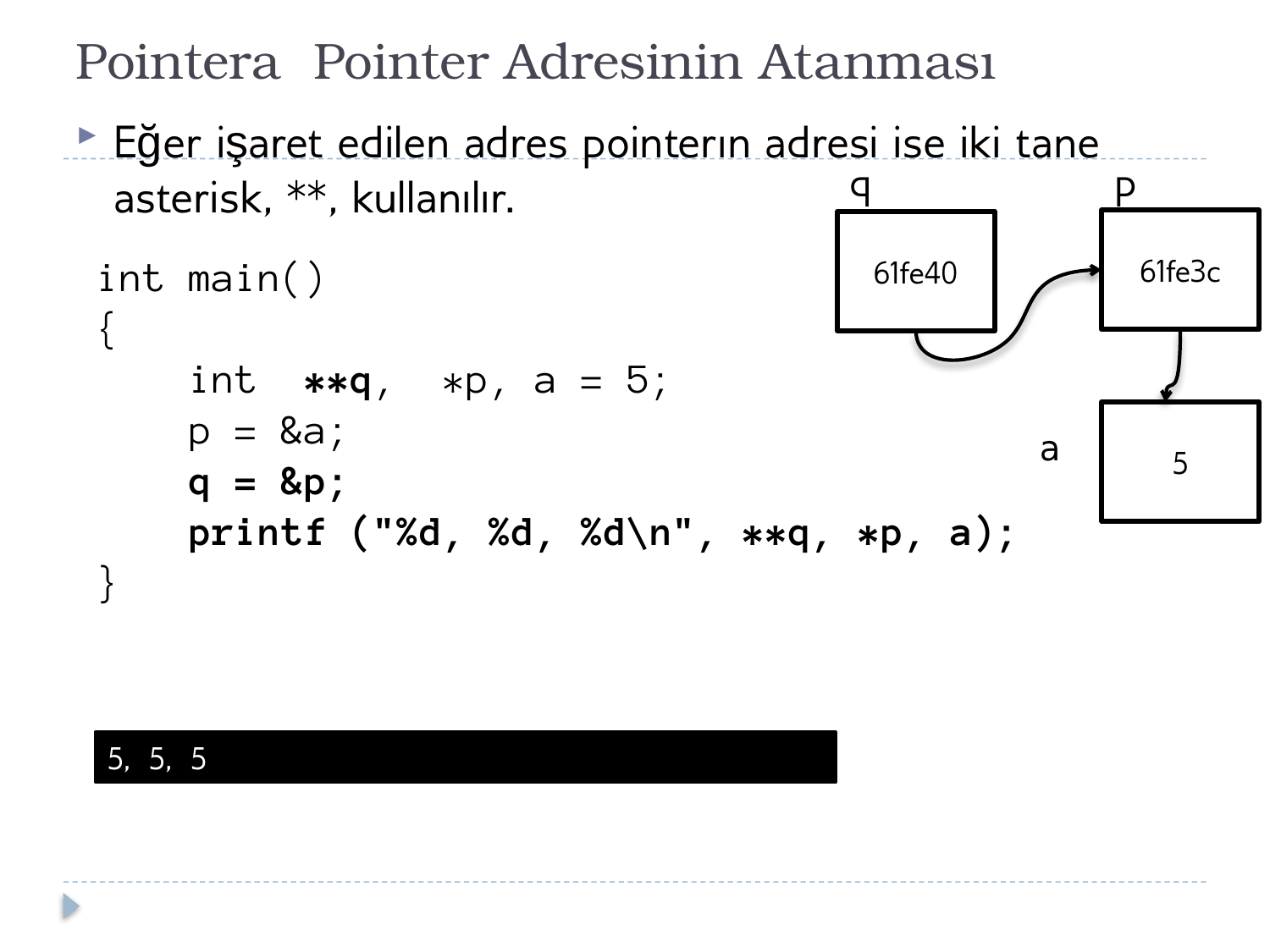

# Pointera  Pointer Adresinin Atanması
Eğer işaret edilen adres pointerın adresi ise iki tane asterisk, **, kullanılır.
q
p
61fe3c
61fe40
5
a
int main()
{
    int  **q,  *p, a = 5;
    p = &a;
    q = &p;
    printf ("%d, %d, %d\n", **q, *p, a);
}
5,  5,  5